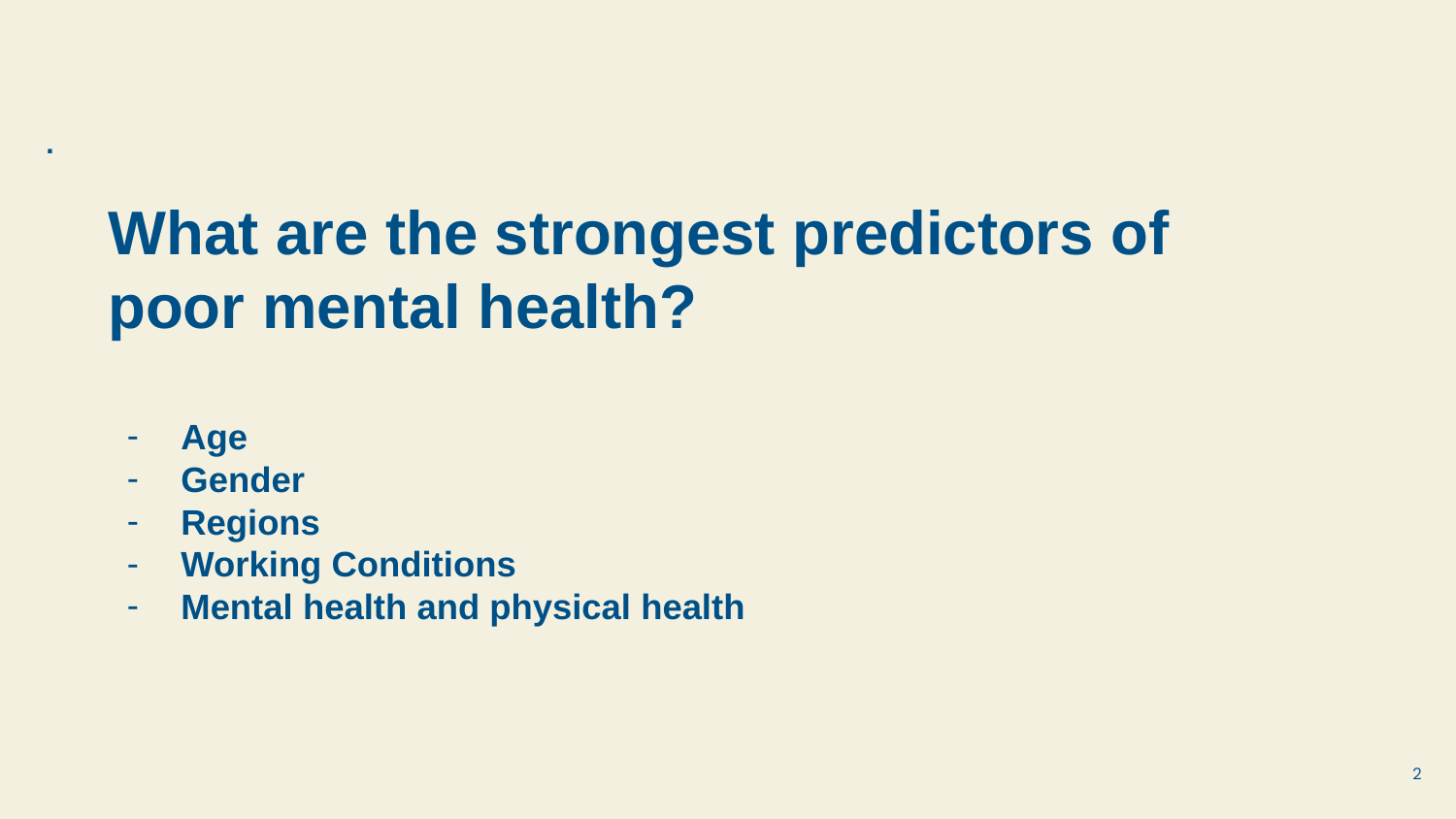

What are the strongest predictors of poor mental health?

Age
Gender
Regions
Working Conditions
Mental health and physical health
.

2